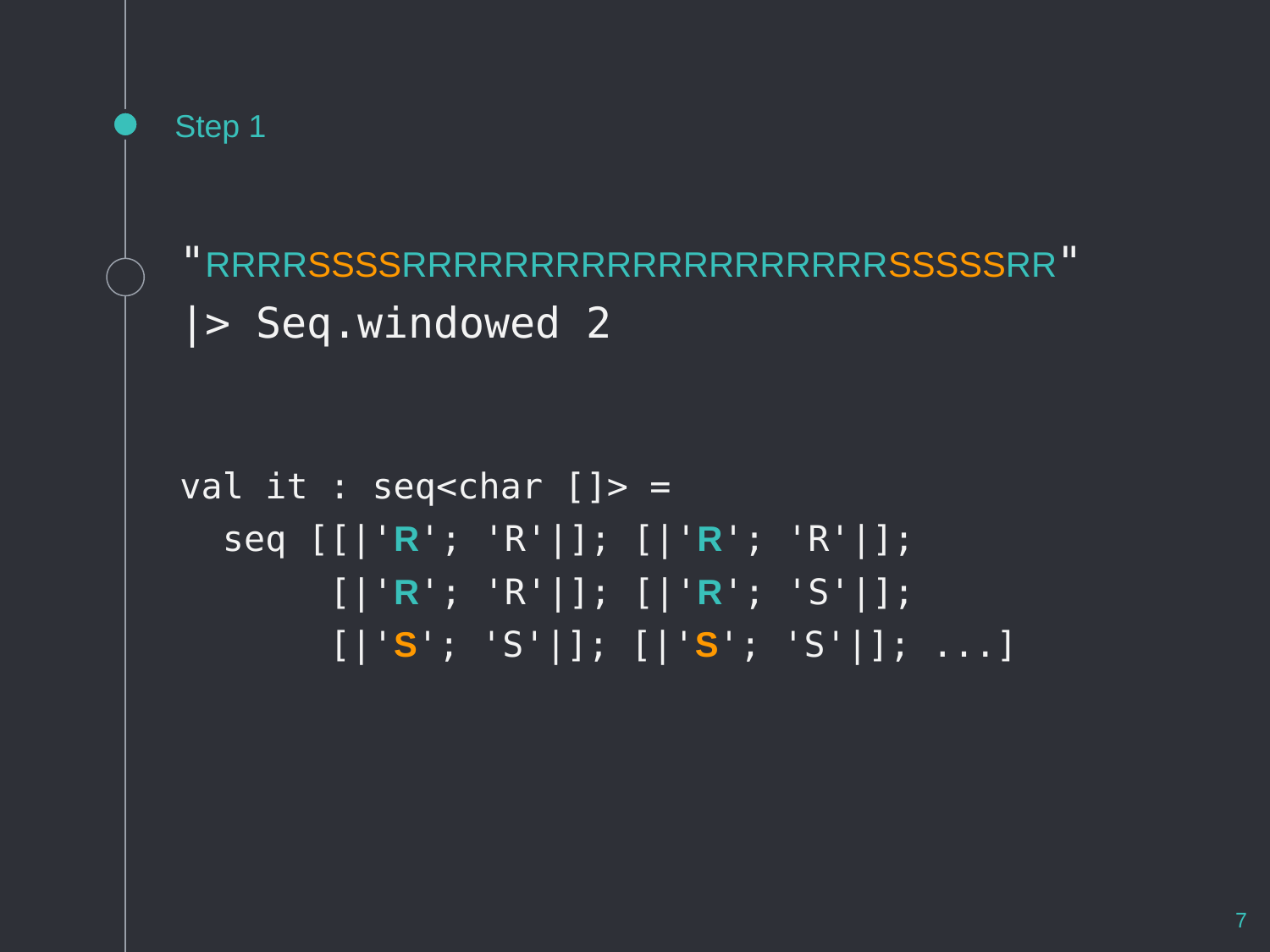

# Step 1
"RRRRSSSSRRRRRRRRRRRRRRRRRRRSSSSSRR"
|> Seq.windowed 2

val it : seq<char []> =
  seq [[|'R'; 'R'|]; [|'R'; 'R'|];
       [|'R'; 'R'|]; [|'R'; 'S'|];
       [|'S'; 'S'|]; [|'S'; 'S'|]; ...]

7